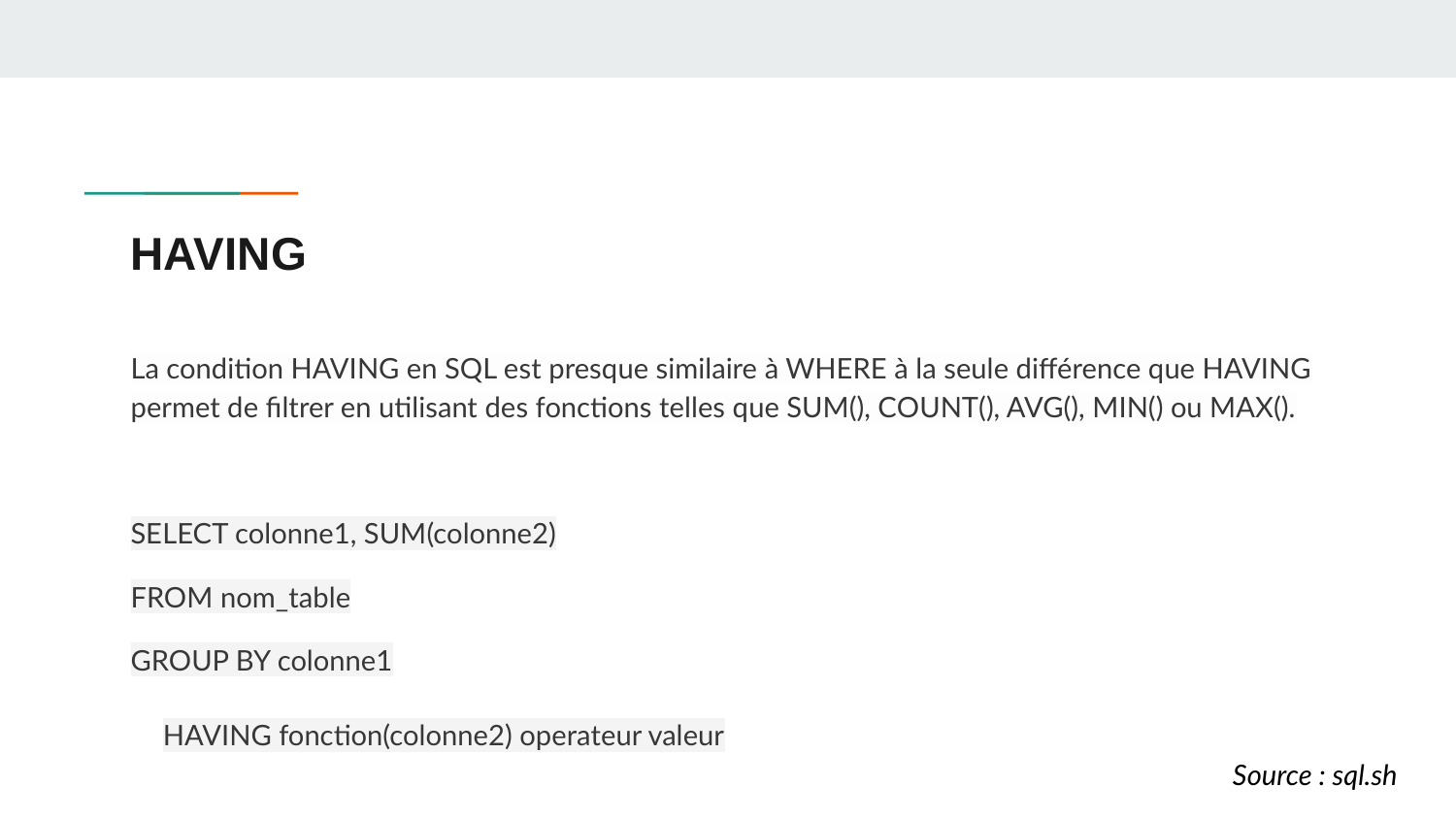

# HAVING
La condition HAVING en SQL est presque similaire à WHERE à la seule différence que HAVING permet de filtrer en utilisant des fonctions telles que SUM(), COUNT(), AVG(), MIN() ou MAX().

SELECT colonne1, SUM(colonne2)
FROM nom_table
GROUP BY colonne1
HAVING fonction(colonne2) operateur valeur

Source : sql.sh